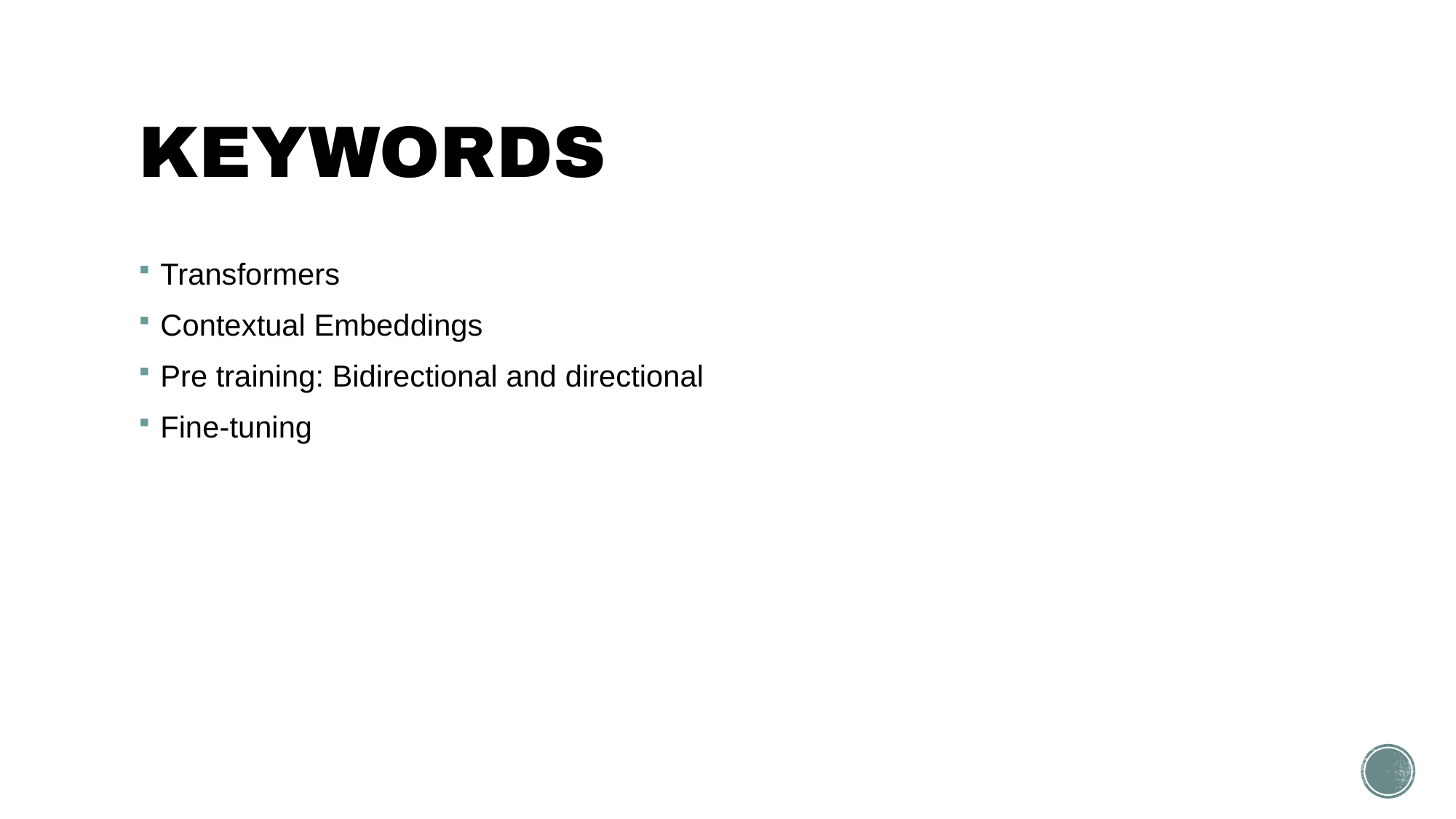

# KEYWORDS
Transformers
Contextual Embeddings
Pre training: Bidirectional and directional
Fine-tuning